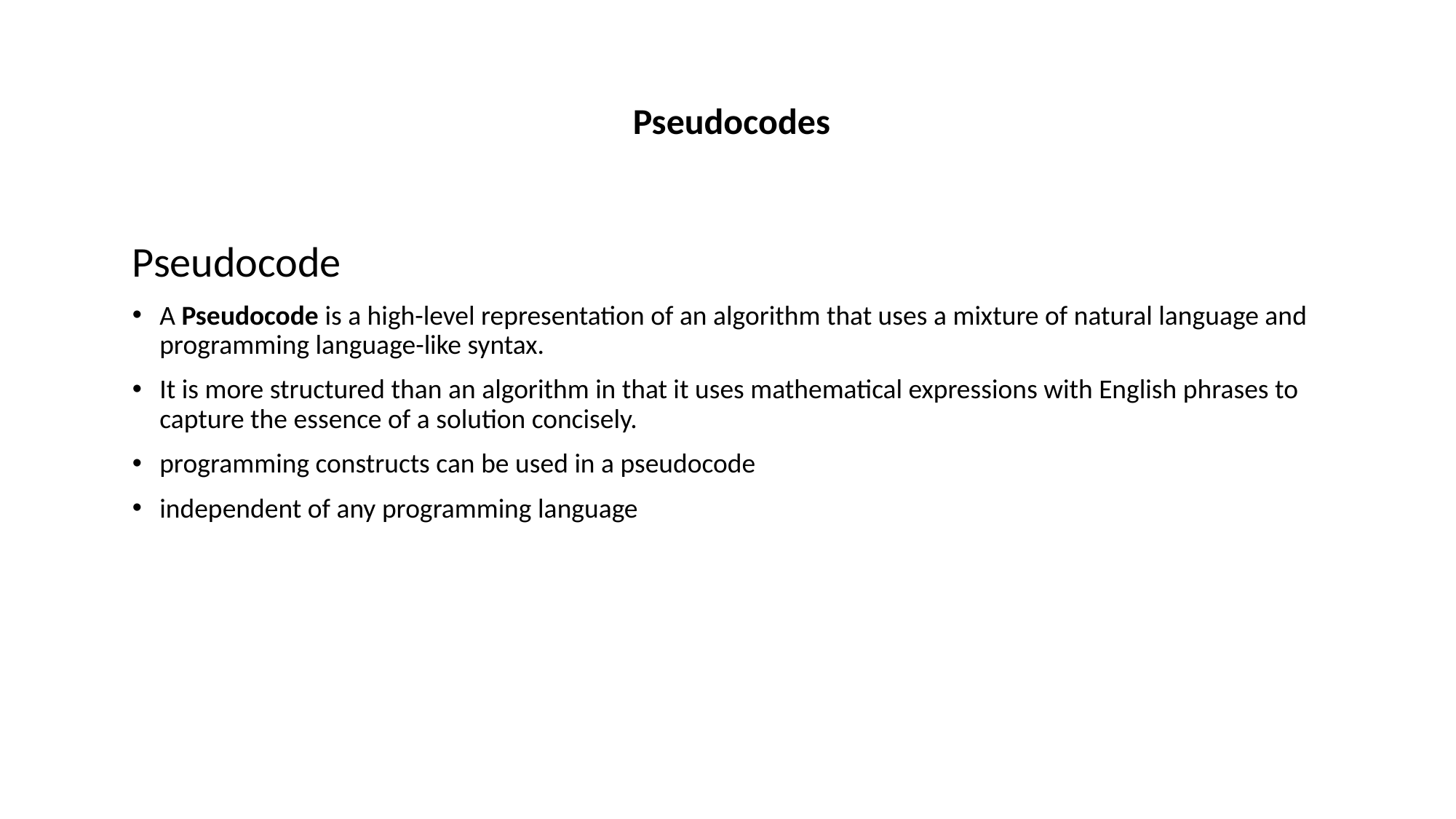

# Pseudocodes

Pseudocode
A Pseudocode is a high-level representation of an algorithm that uses a mixture of natural language and programming language-like syntax.
It is more structured than an algorithm in that it uses mathematical expressions with English phrases to capture the essence of a solution concisely.
programming constructs can be used in a pseudocode
independent of any programming language